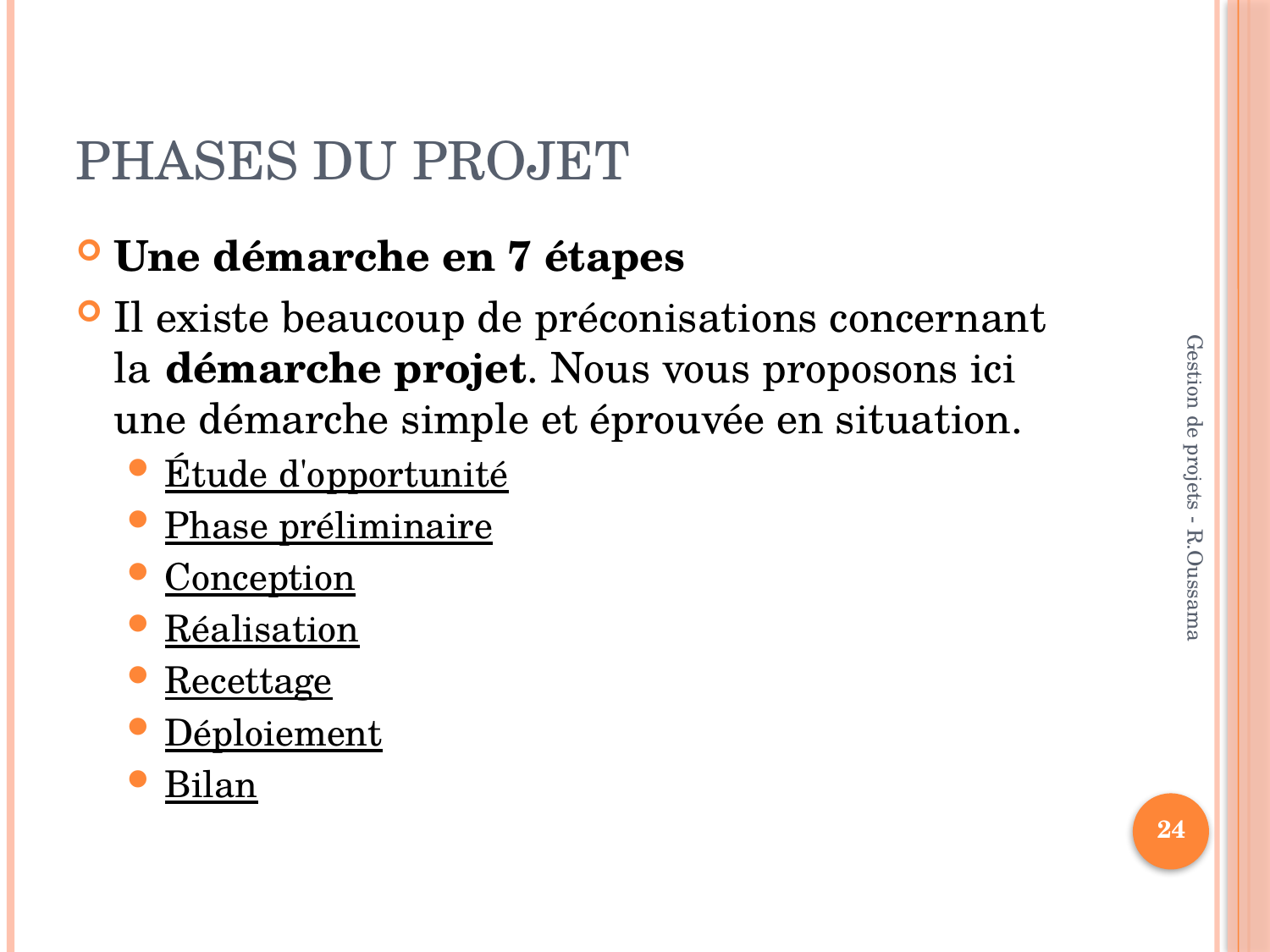

# Phases du projet
Une démarche en 7 étapes
Il existe beaucoup de préconisations concernant la démarche projet. Nous vous proposons ici une démarche simple et éprouvée en situation.
Étude d'opportunité
Phase préliminaire
Conception
Réalisation
Recettage
Déploiement
Bilan

Gestion de projets - R.Oussama
24